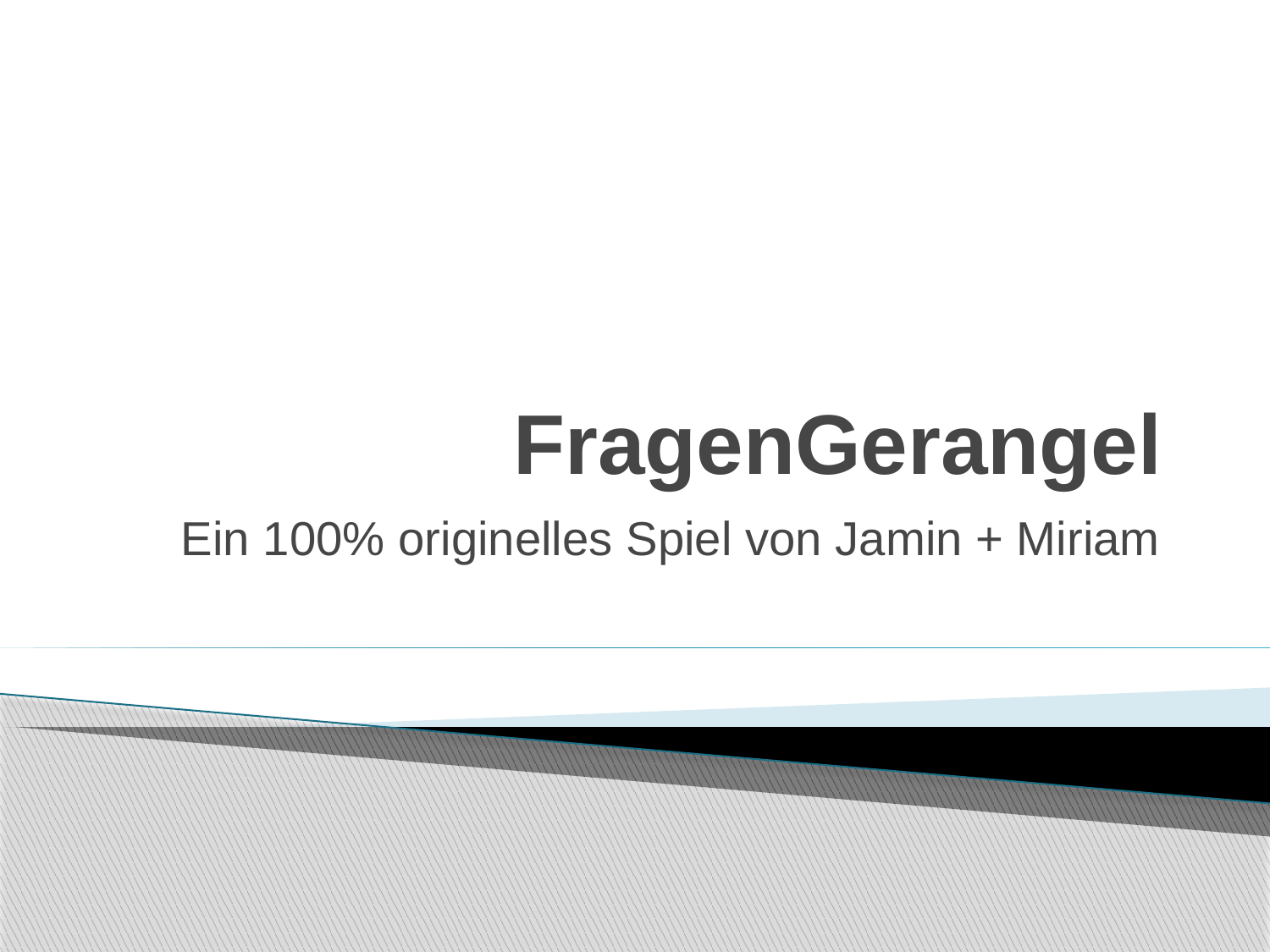

# FragenGerangel
Ein 100% originelles Spiel von Jamin + Miriam